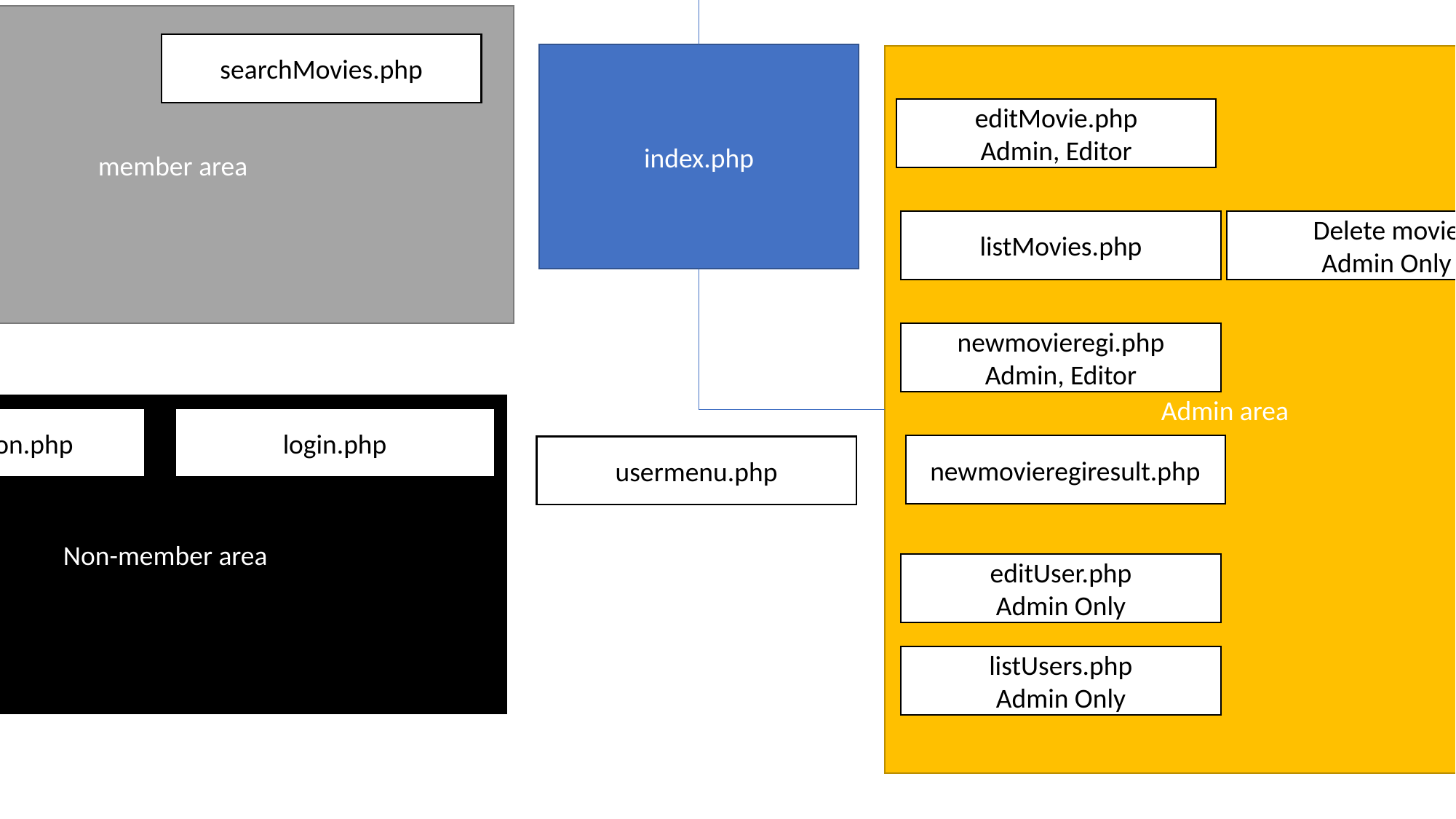

Functions
dbconnection.php
logout.php
member area
searchMovies.php
index.php
Admin area
editMovie.php
Admin, Editor
listMovies.php
Delete movie
Admin Only
newmovieregi.php
Admin, Editor
Non-member area
registration.php
login.php
registrationresult.php
newmovieregiresult.php
usermenu.php
editUser.php
Admin Only
listUsers.php
Admin Only